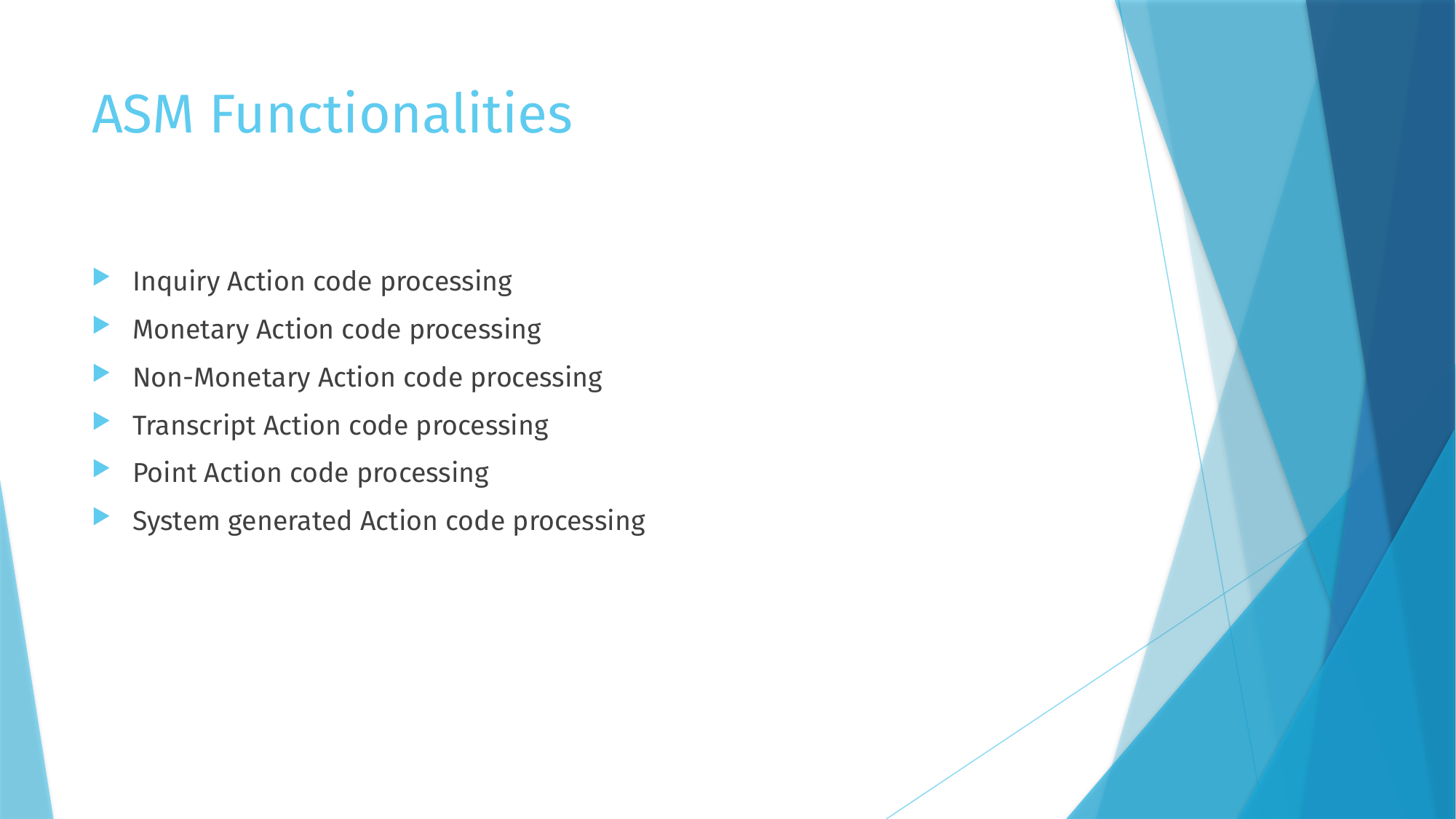

# ASM Functionalities
Inquiry Action code processing
Monetary Action code processing
Non-Monetary Action code processing
Transcript Action code processing
Point Action code processing
System generated Action code processing